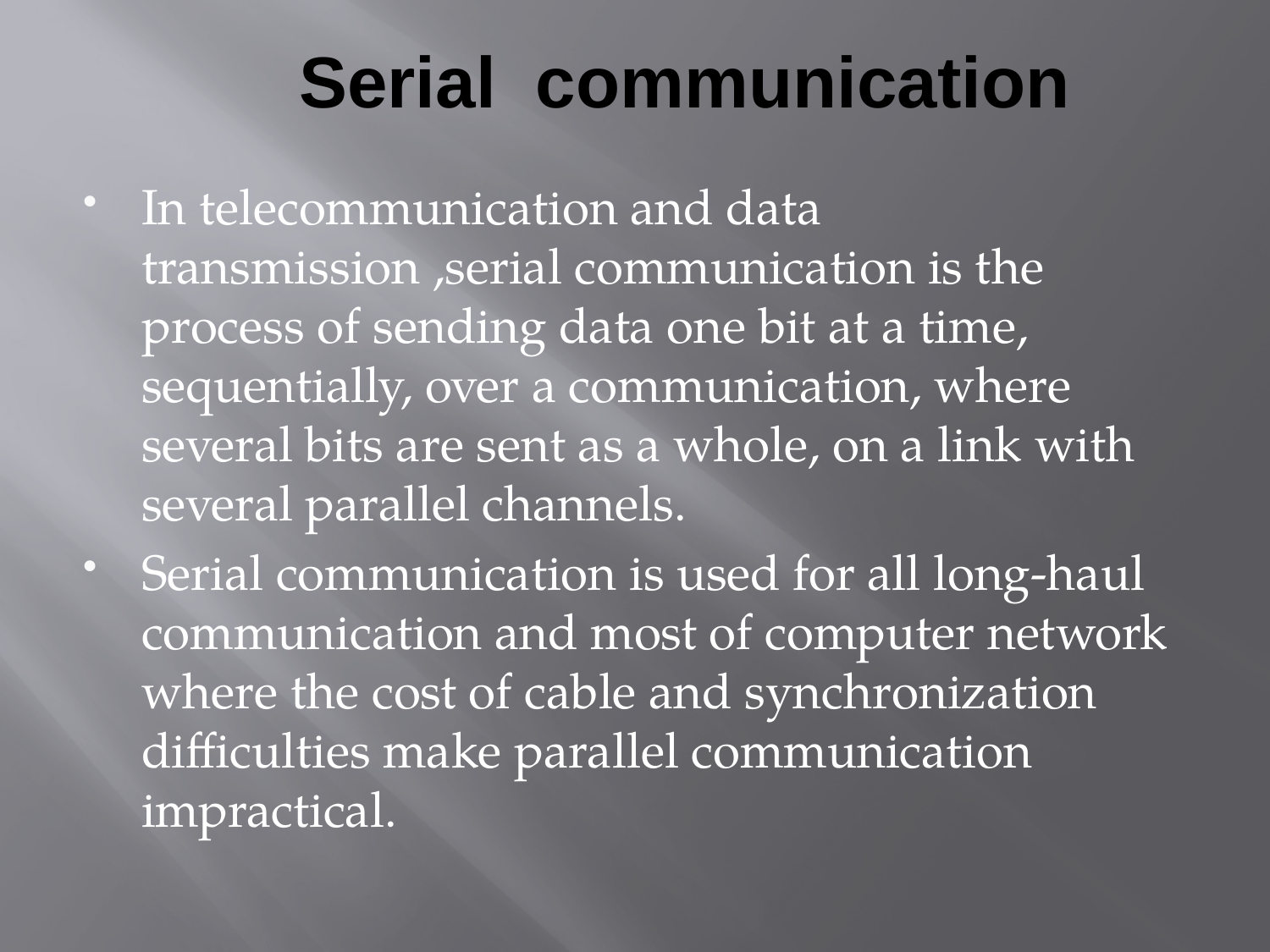

# Serial  communication
In telecommunication and data transmission ,serial communication is the process of sending data one bit at a time, sequentially, over a communication, where several bits are sent as a whole, on a link with several parallel channels.
Serial communication is used for all long-haul communication and most of computer network where the cost of cable and synchronization difficulties make parallel communication impractical.